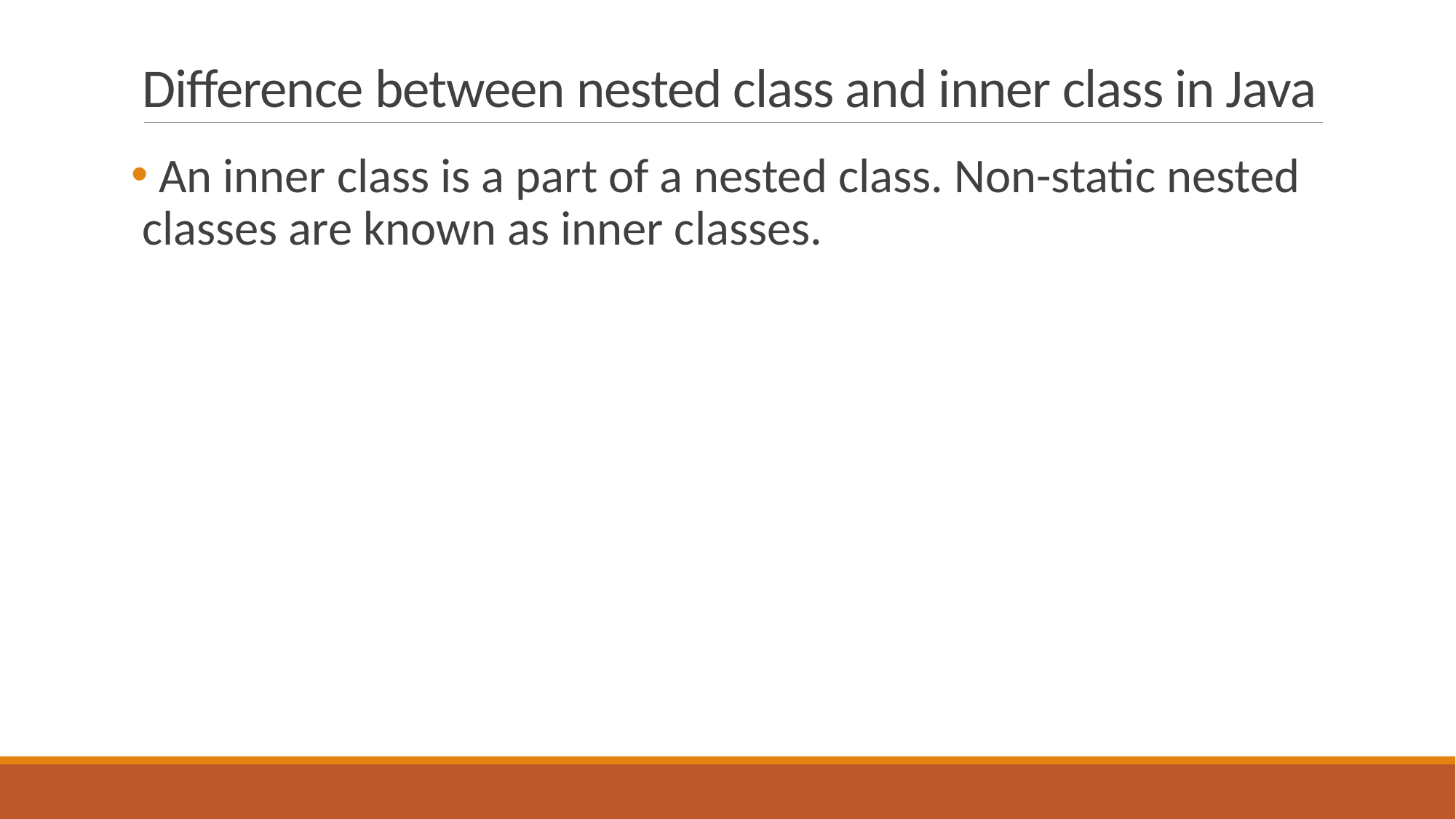

# Difference between nested class and inner class in Java
 An inner class is a part of a nested class. Non-static nested classes are known as inner classes.

19